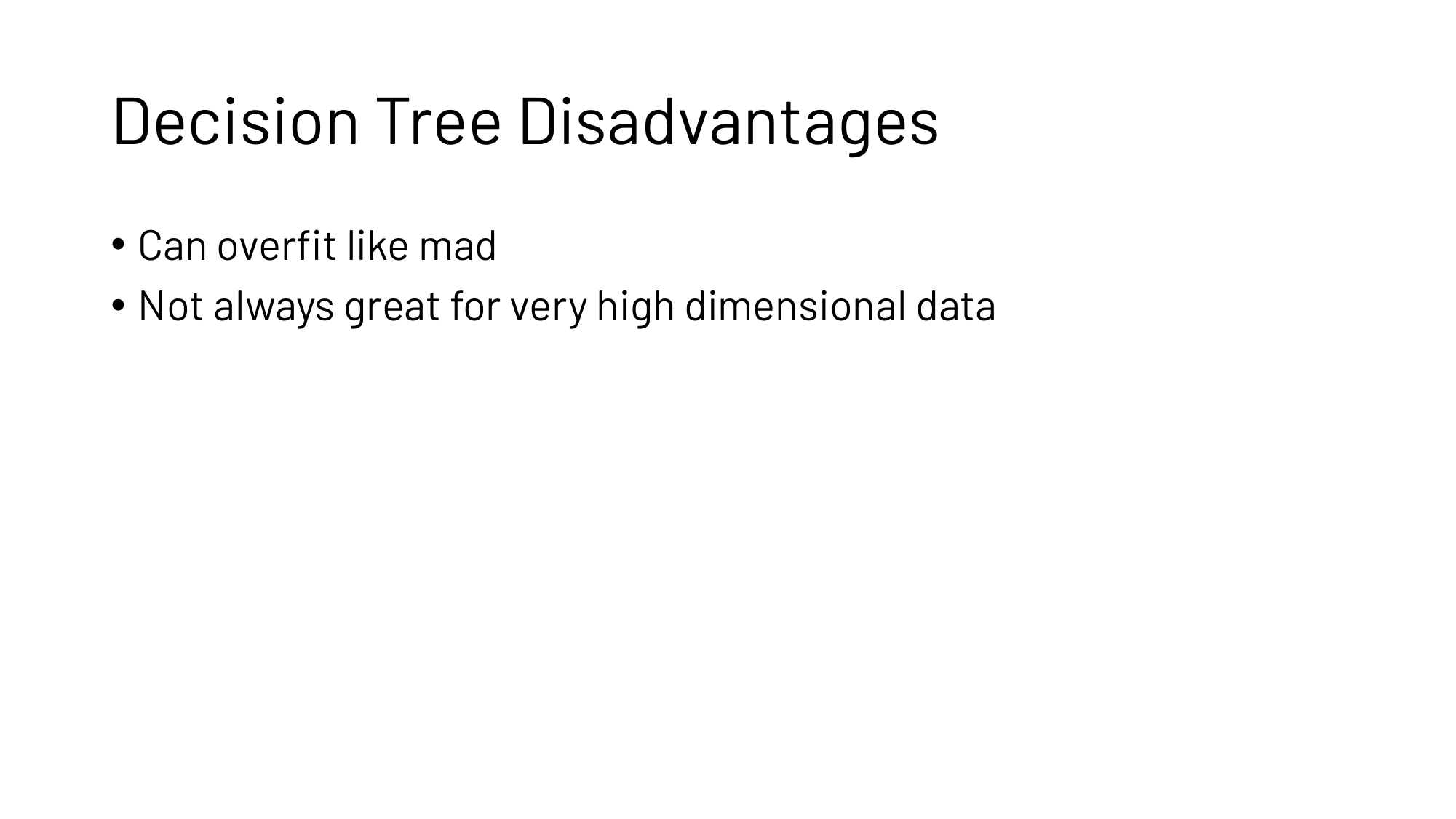

# Decision Tree Disadvantages
Can overfit like mad
Not always great for very high dimensional data